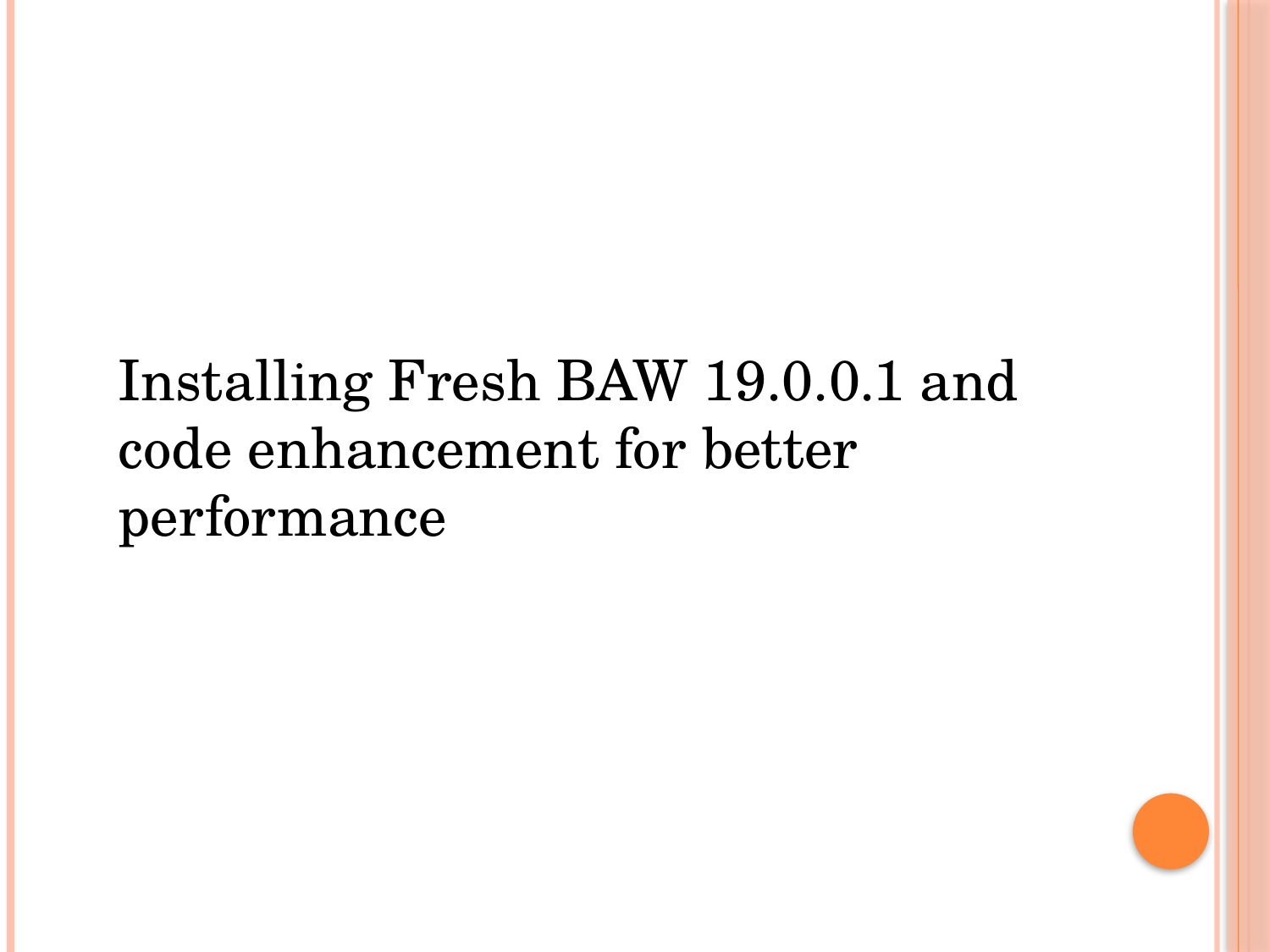

Installing Fresh BAW 19.0.0.1 and code enhancement for better performance